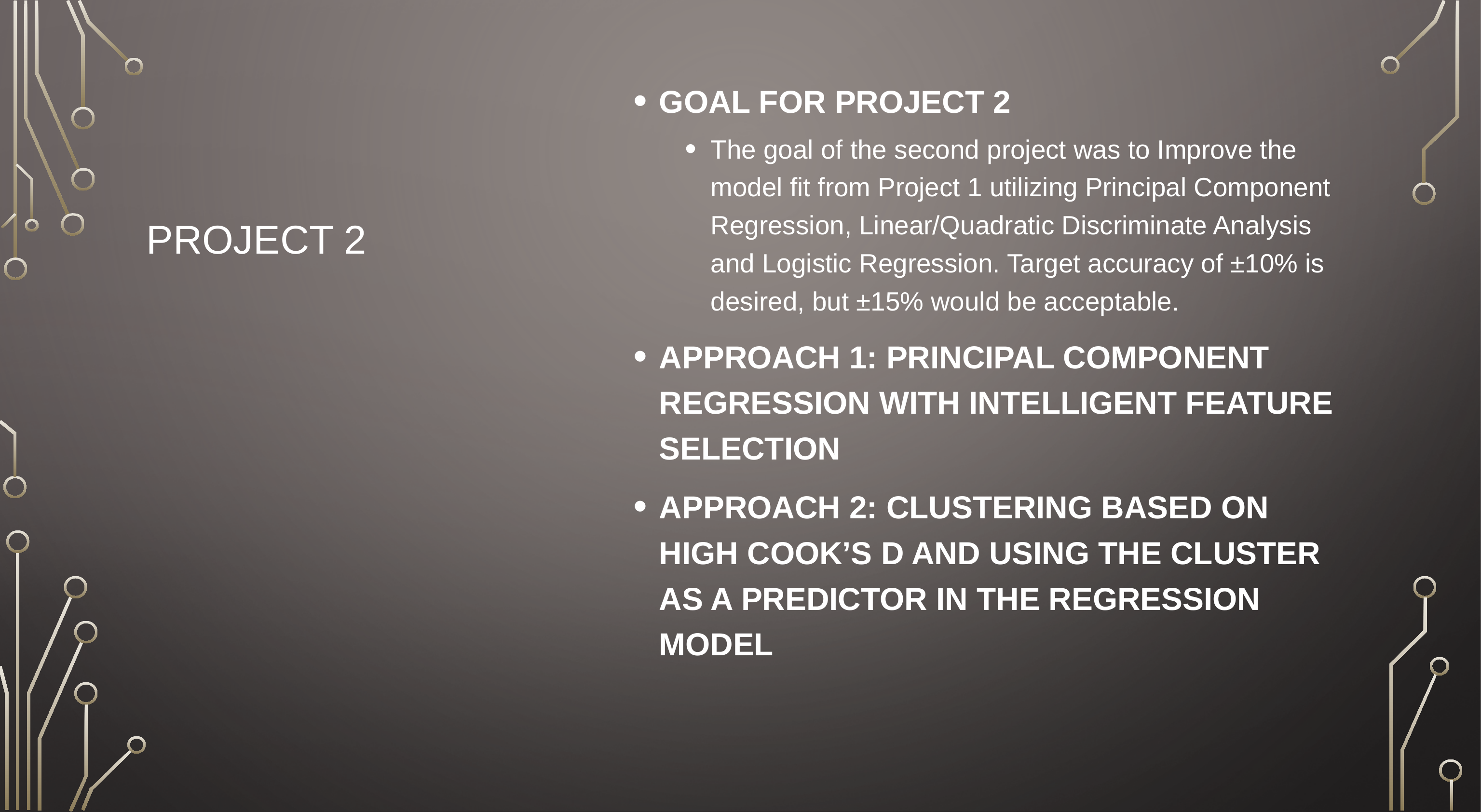

Goal for project 2
The goal of the second project was to Improve the model fit from Project 1 utilizing Principal Component Regression, Linear/Quadratic Discriminate Analysis and Logistic Regression. Target accuracy of ±10% is desired, but ±15% would be acceptable.
Approach 1: Principal Component Regression with intelligent feature selection
Approach 2: Clustering based on High Cook’s D and using the cluster as a predictor in the regression model

# Project 2